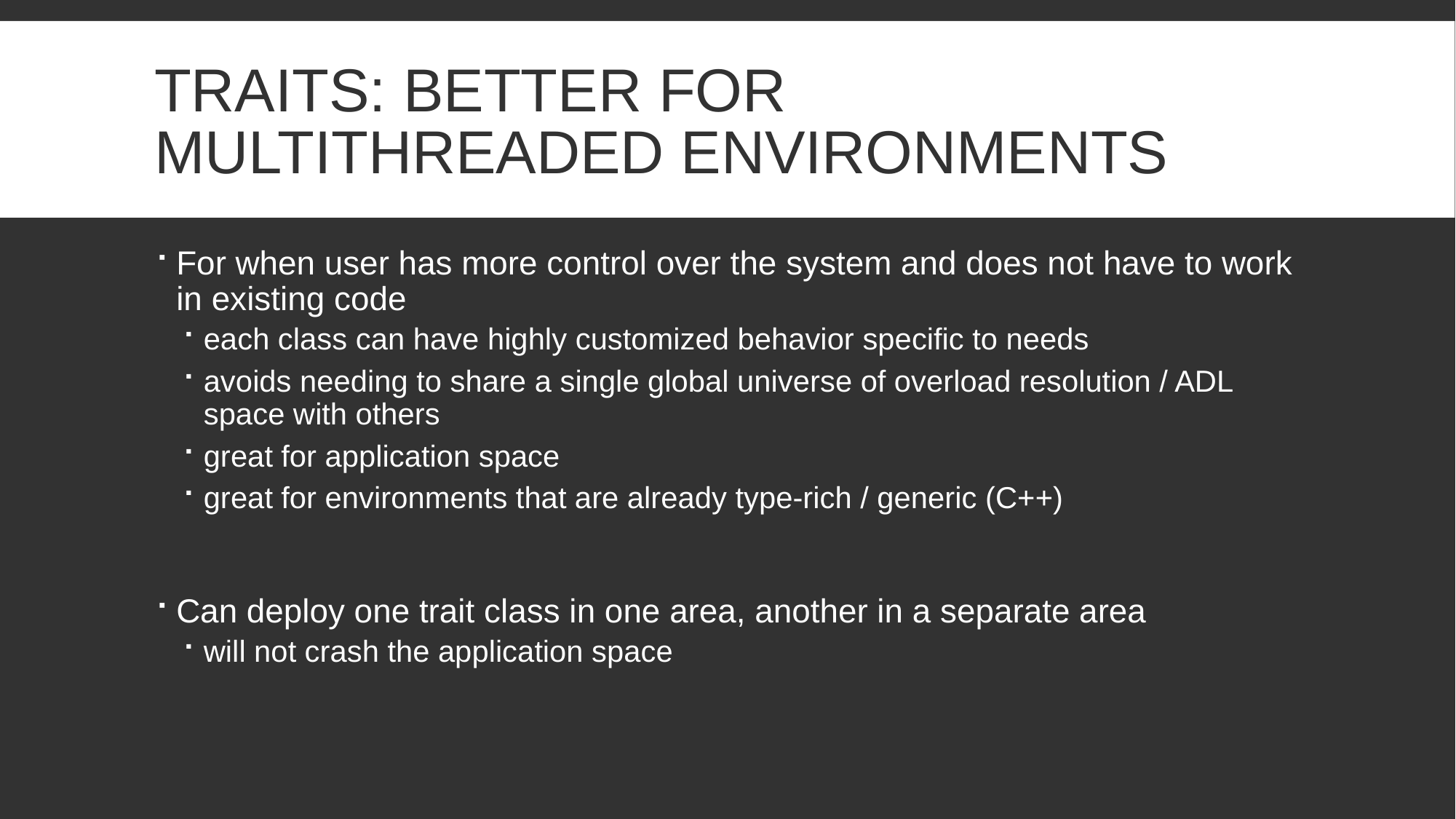

# Traits: better for multithreaded environments
For when user has more control over the system and does not have to work in existing code
each class can have highly customized behavior specific to needs
avoids needing to share a single global universe of overload resolution / ADL space with others
great for application space
great for environments that are already type-rich / generic (C++)

Can deploy one trait class in one area, another in a separate area
will not crash the application space